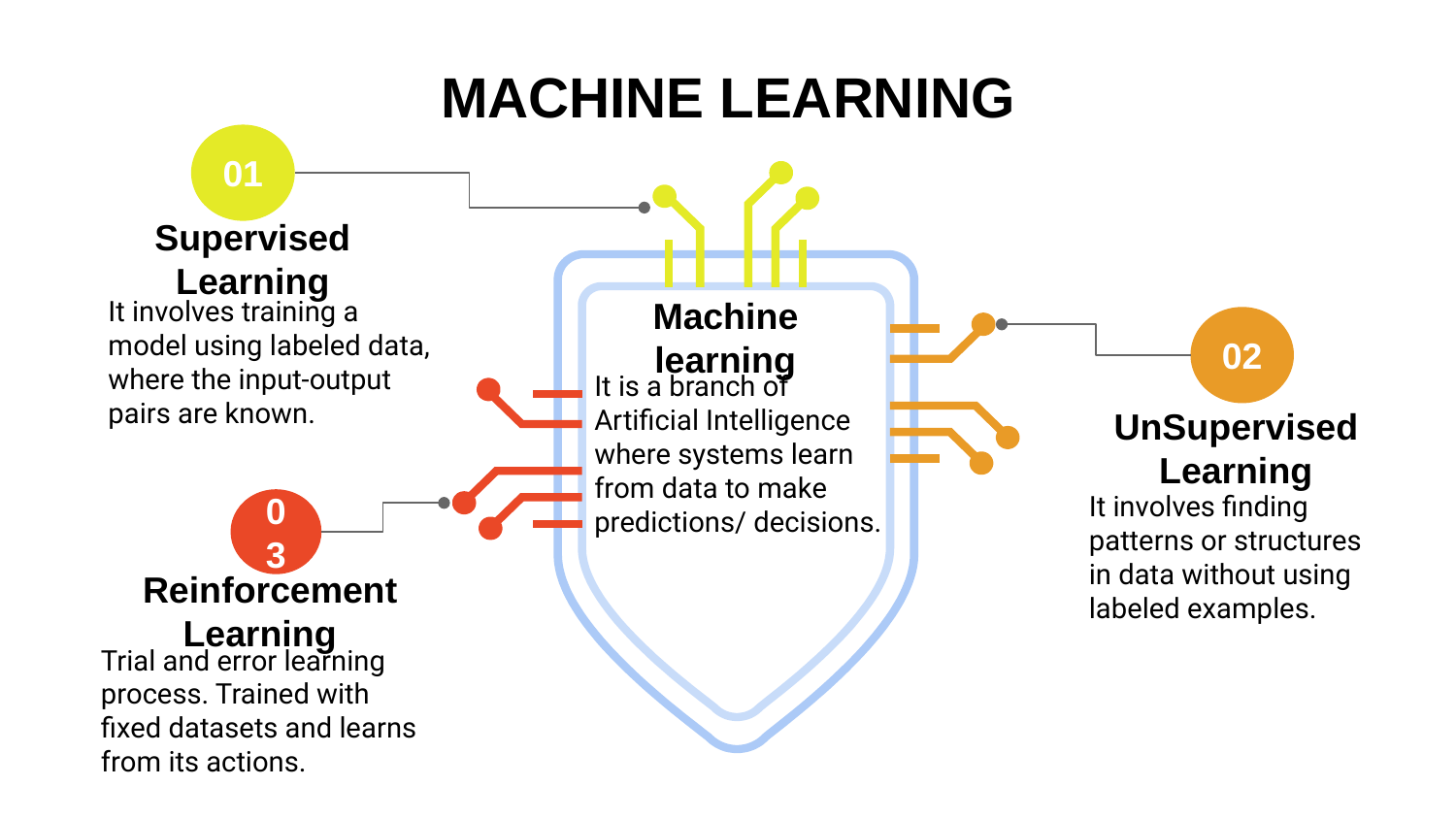

# MACHINE LEARNING
01
Supervised Learning
It involves training a model using labeled data, where the input-output pairs are known.

Machine learning

It is a branch of Artificial Intelligence where systems learn from data to make predictions/ decisions.
02
UnSupervised Learning
It involves finding patterns or structures in data without using labeled examples.
03
  Reinforcement Learning
Trial and error learning process. Trained with fixed datasets and learns from its actions.